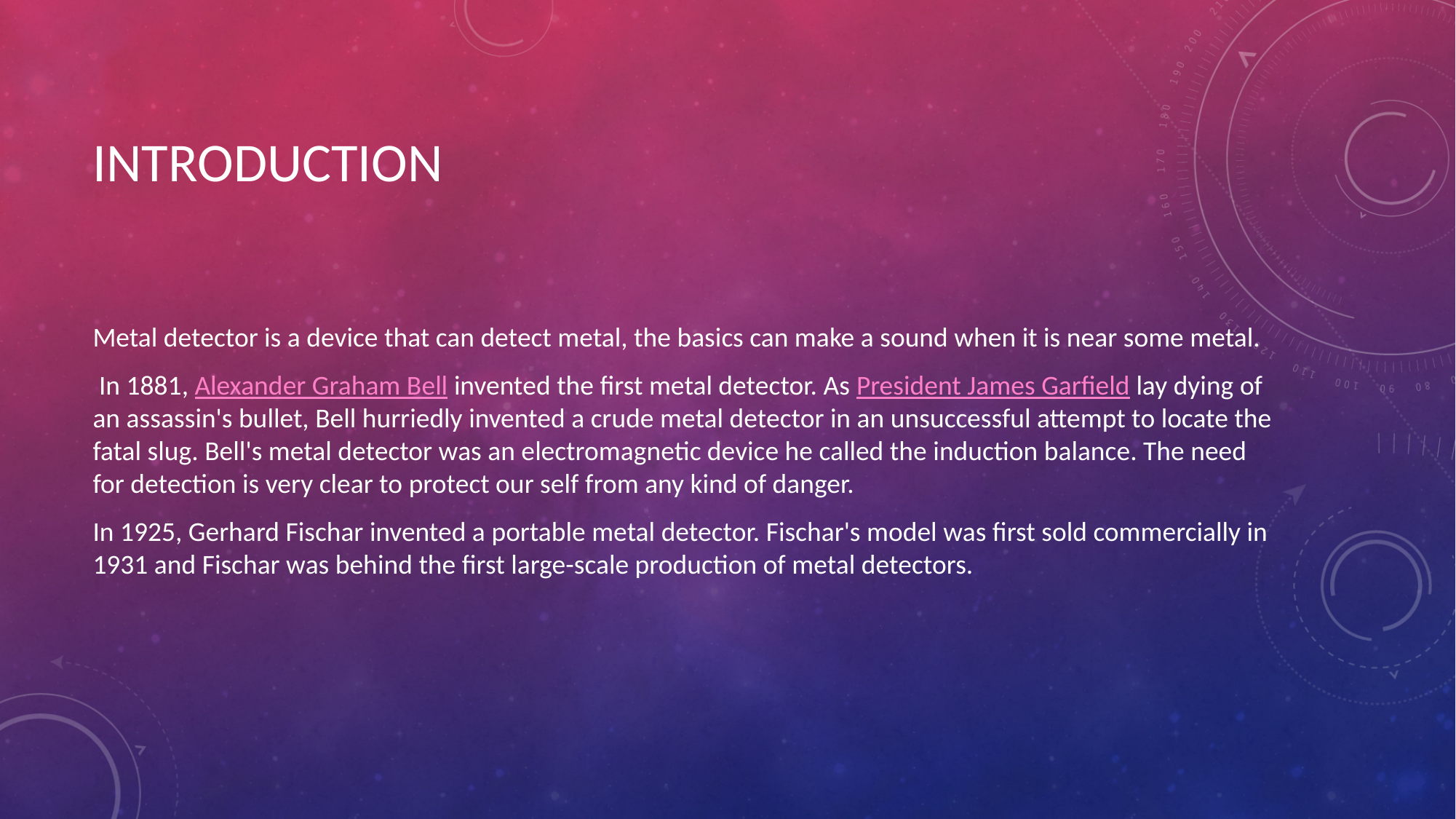

# INTRODUCTION
Metal detector is a device that can detect metal, the basics can make a sound when it is near some metal.
 In 1881, Alexander Graham Bell invented the first metal detector. As President James Garfield lay dying of an assassin's bullet, Bell hurriedly invented a crude metal detector in an unsuccessful attempt to locate the fatal slug. Bell's metal detector was an electromagnetic device he called the induction balance. The need for detection is very clear to protect our self from any kind of danger.
In 1925, Gerhard Fischar invented a portable metal detector. Fischar's model was first sold commercially in 1931 and Fischar was behind the first large-scale production of metal detectors.